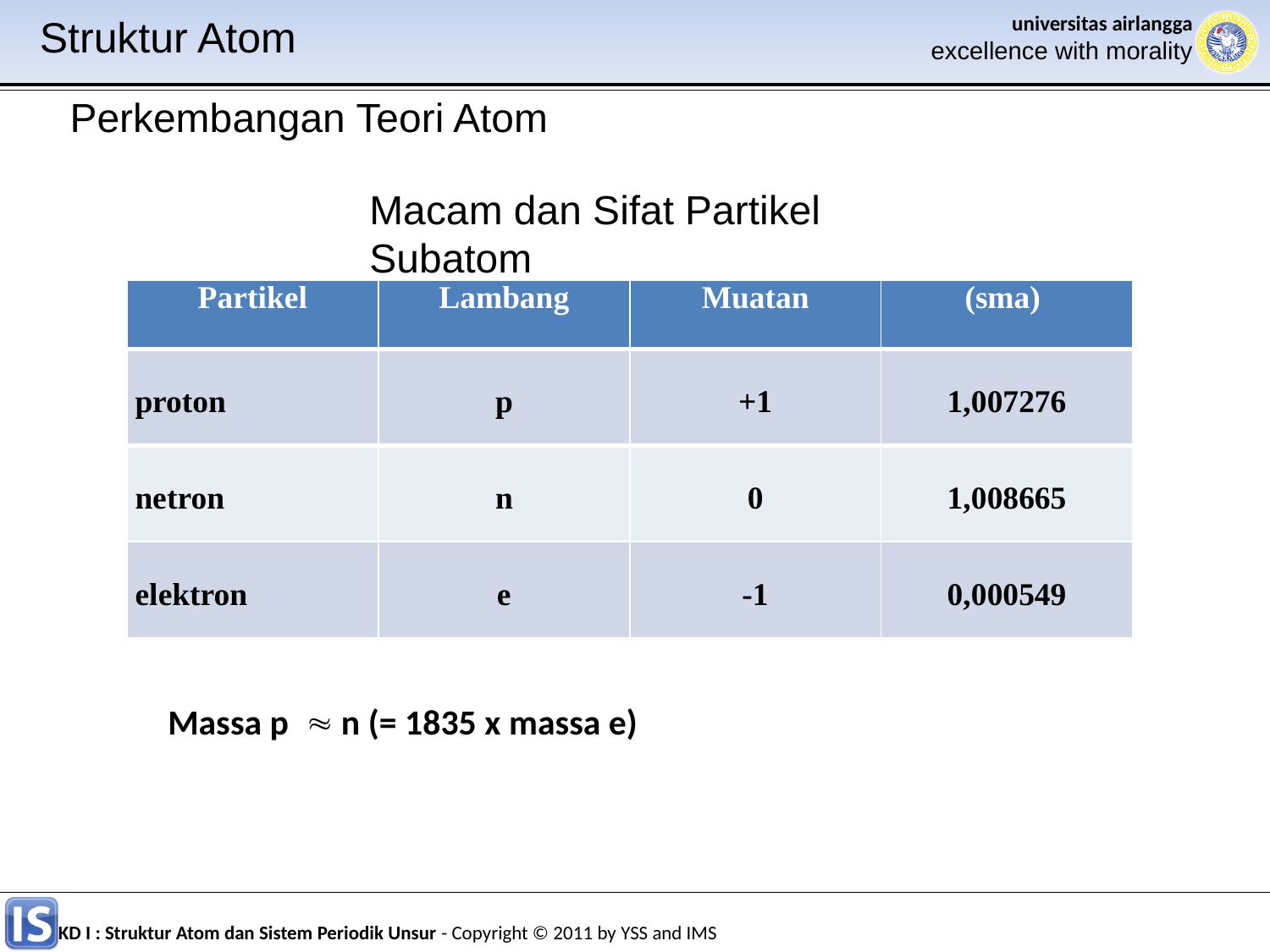

Struktur Atom
Perkembangan Teori Atom
Macam dan Sifat Partikel Subatom
| Partikel | Lambang | Muatan | (sma) |
| --- | --- | --- | --- |
| proton | p | +1 | 1,007276 |
| netron | n | 0 | 1,008665 |
| elektron | e | -1 | 0,000549 |
Massa p  ≈ n (= 1835 x massa e)
15